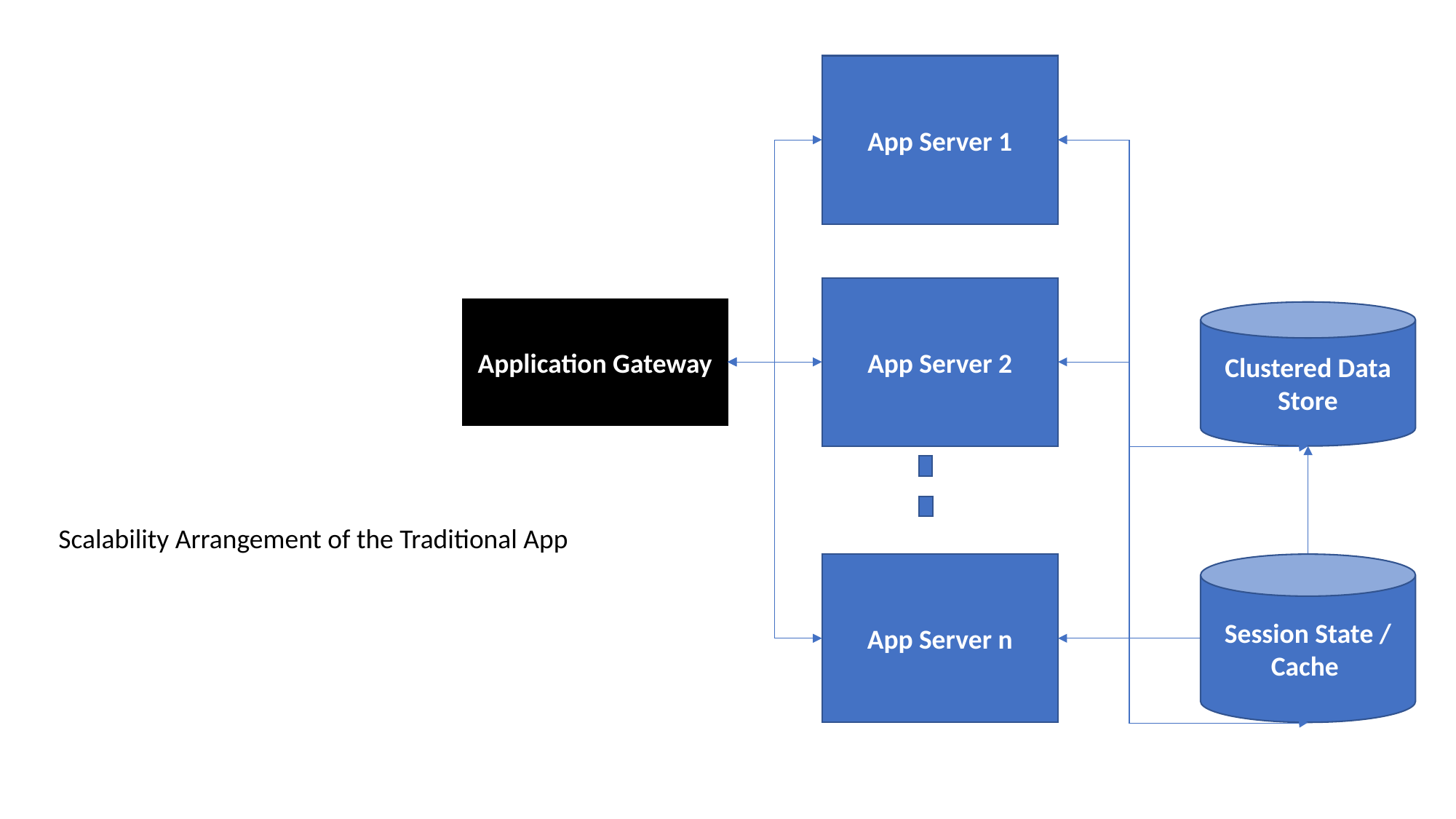

App Server 1
App Server 2
Application Gateway
Clustered Data Store

Scalability Arrangement of the Traditional App
App Server n
Session State / Cache